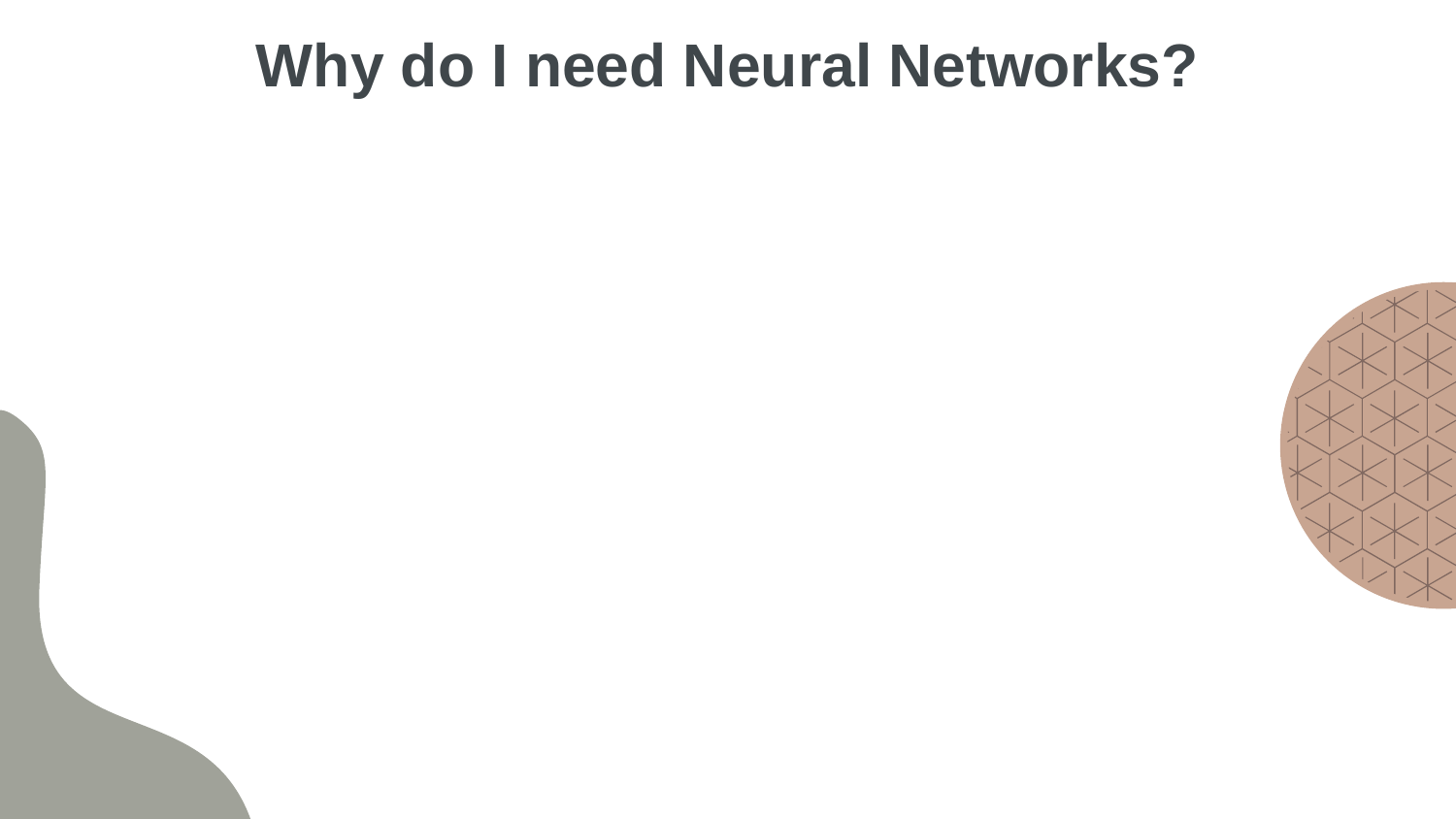

# Why do I need Neural Networks?